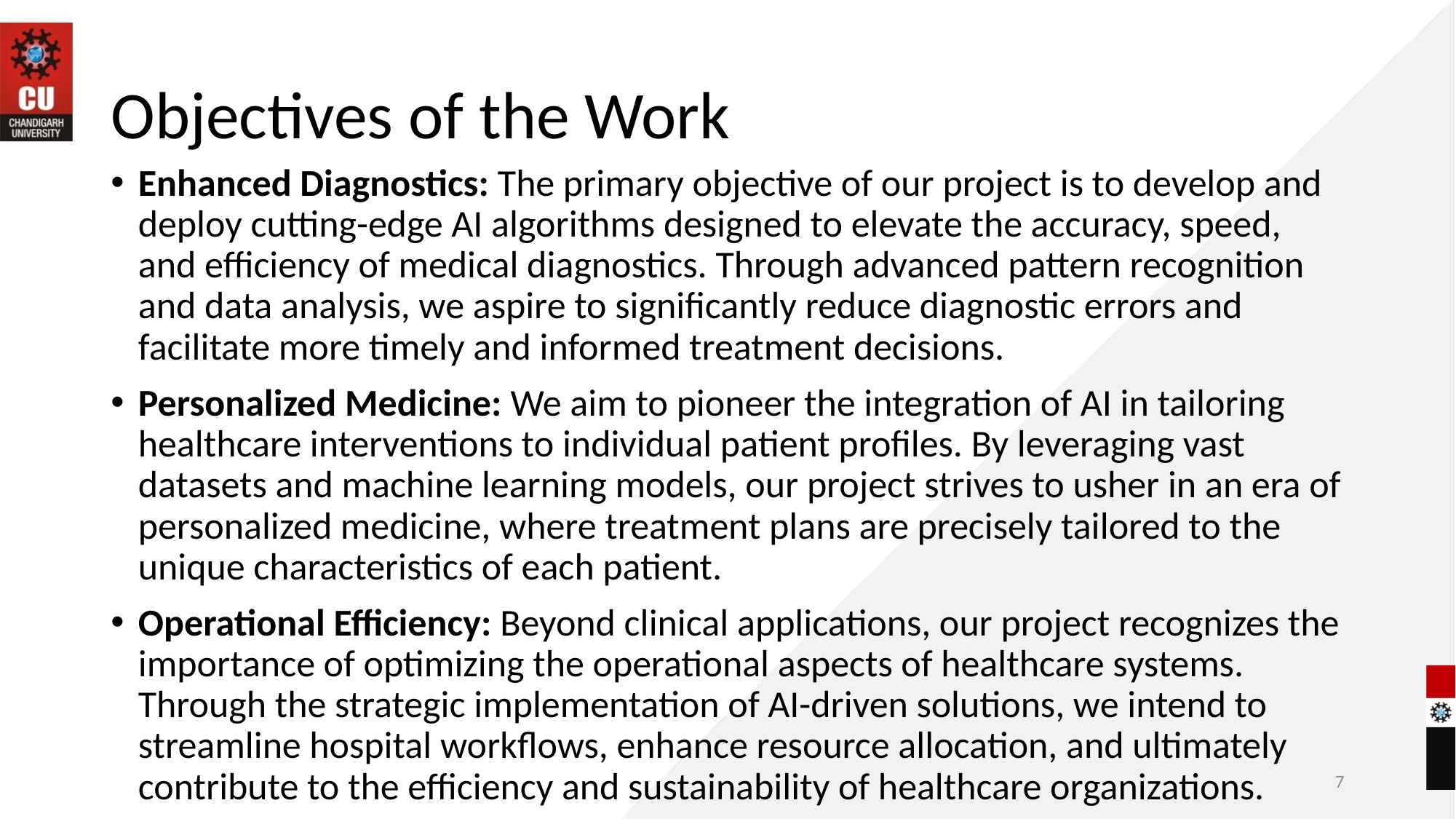

# Objectives of the Work
Enhanced Diagnostics: The primary objective of our project is to develop and deploy cutting-edge AI algorithms designed to elevate the accuracy, speed, and efficiency of medical diagnostics. Through advanced pattern recognition and data analysis, we aspire to significantly reduce diagnostic errors and facilitate more timely and informed treatment decisions.
Personalized Medicine: We aim to pioneer the integration of AI in tailoring healthcare interventions to individual patient profiles. By leveraging vast datasets and machine learning models, our project strives to usher in an era of personalized medicine, where treatment plans are precisely tailored to the unique characteristics of each patient.
Operational Efficiency: Beyond clinical applications, our project recognizes the importance of optimizing the operational aspects of healthcare systems. Through the strategic implementation of AI-driven solutions, we intend to streamline hospital workflows, enhance resource allocation, and ultimately contribute to the efficiency and sustainability of healthcare organizations.

7